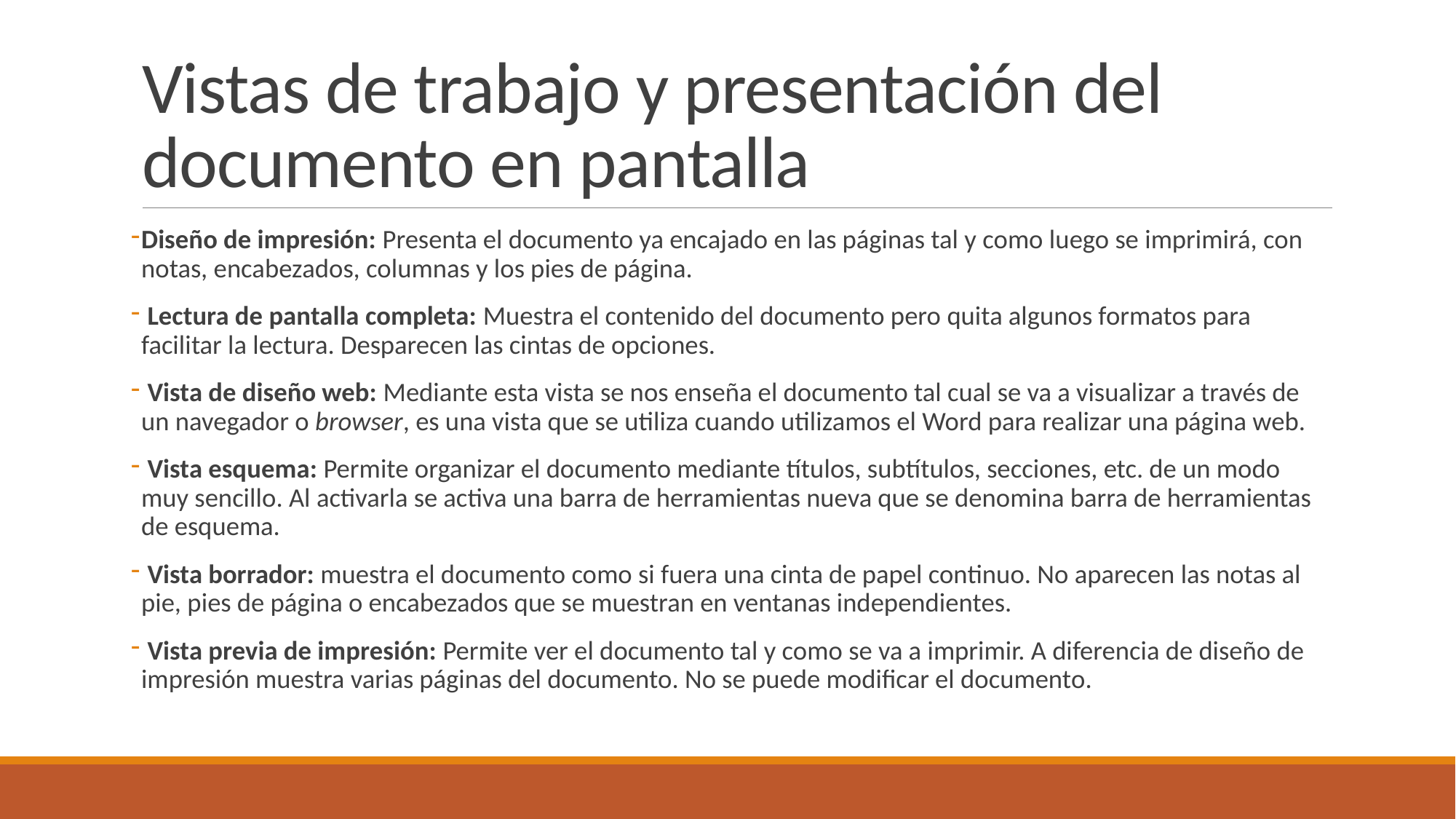

# Vistas de trabajo y presentación del documento en pantalla
Diseño de impresión: Presenta el documento ya encajado en las páginas tal y como luego se imprimirá, con notas, encabezados, columnas y los pies de página.
 Lectura de pantalla completa: Muestra el contenido del documento pero quita algunos formatos para facilitar la lectura. Desparecen las cintas de opciones.
 Vista de diseño web: Mediante esta vista se nos enseña el documento tal cual se va a visualizar a través de un navegador o browser, es una vista que se utiliza cuando utilizamos el Word para realizar una página web.
 Vista esquema: Permite organizar el documento mediante títulos, subtítulos, secciones, etc. de un modo muy sencillo. Al activarla se activa una barra de herramientas nueva que se denomina barra de herramientas de esquema.
 Vista borrador: muestra el documento como si fuera una cinta de papel continuo. No aparecen las notas al pie, pies de página o encabezados que se muestran en ventanas independientes.
 Vista previa de impresión: Permite ver el documento tal y como se va a imprimir. A diferencia de diseño de impresión muestra varias páginas del documento. No se puede modificar el documento.